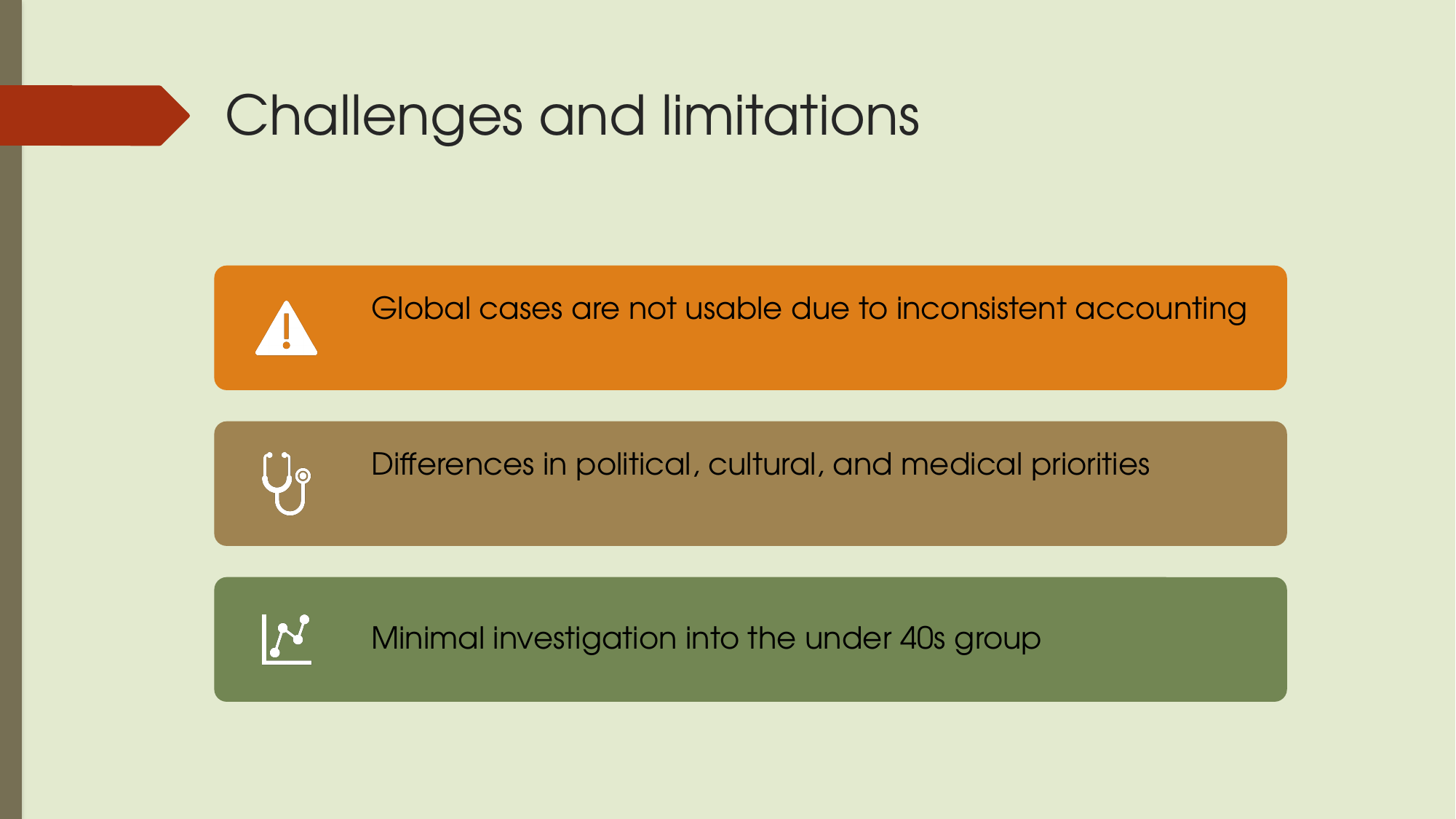

# Challenges and limitations

Global cases are not usable due to inconsistent accounting
Differences in political, cultural, and medical priorities
Minimal investigation into the under 40s group